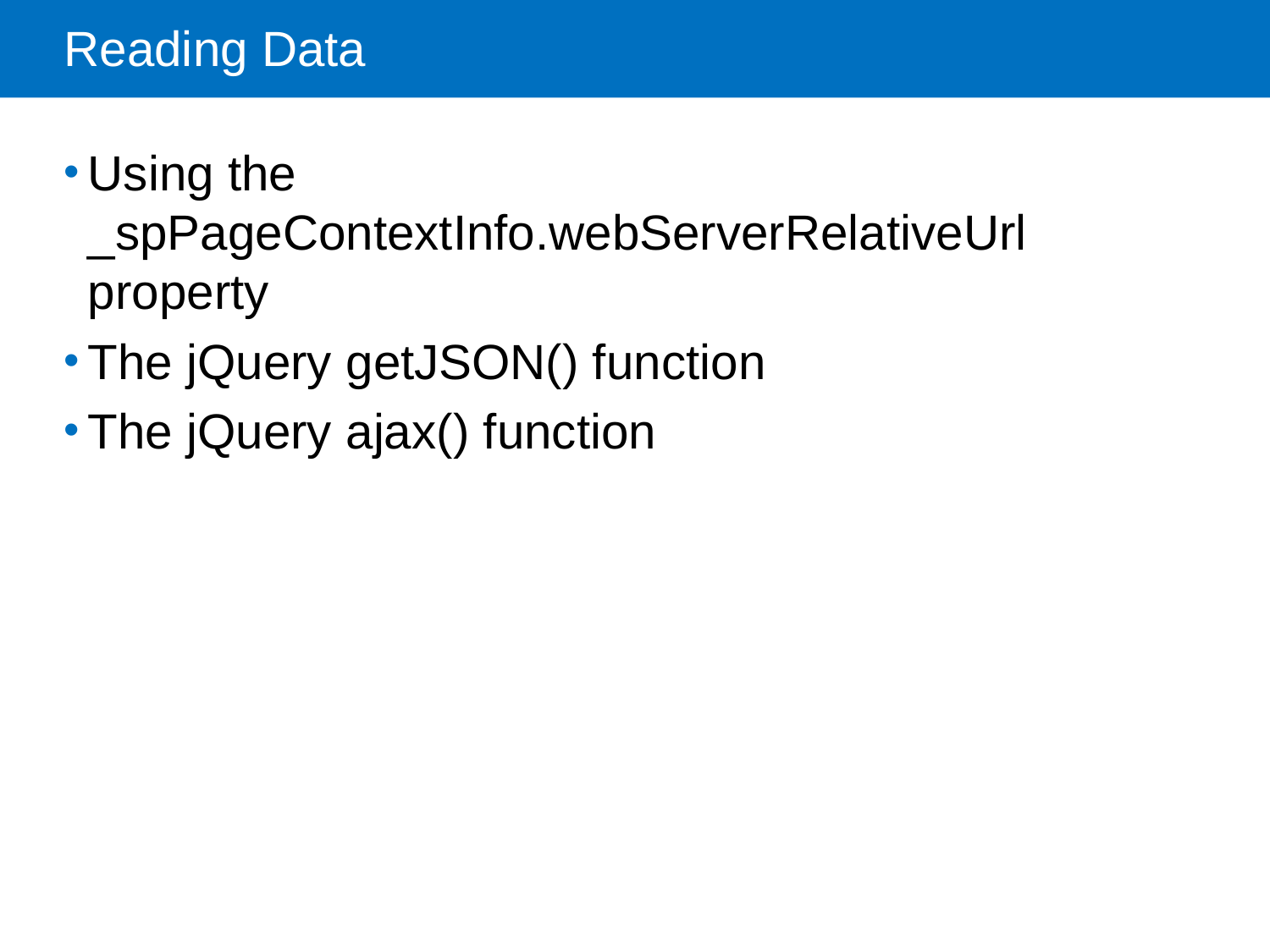

# Reading Data
Using the _spPageContextInfo.webServerRelativeUrl property
The jQuery getJSON() function
The jQuery ajax() function